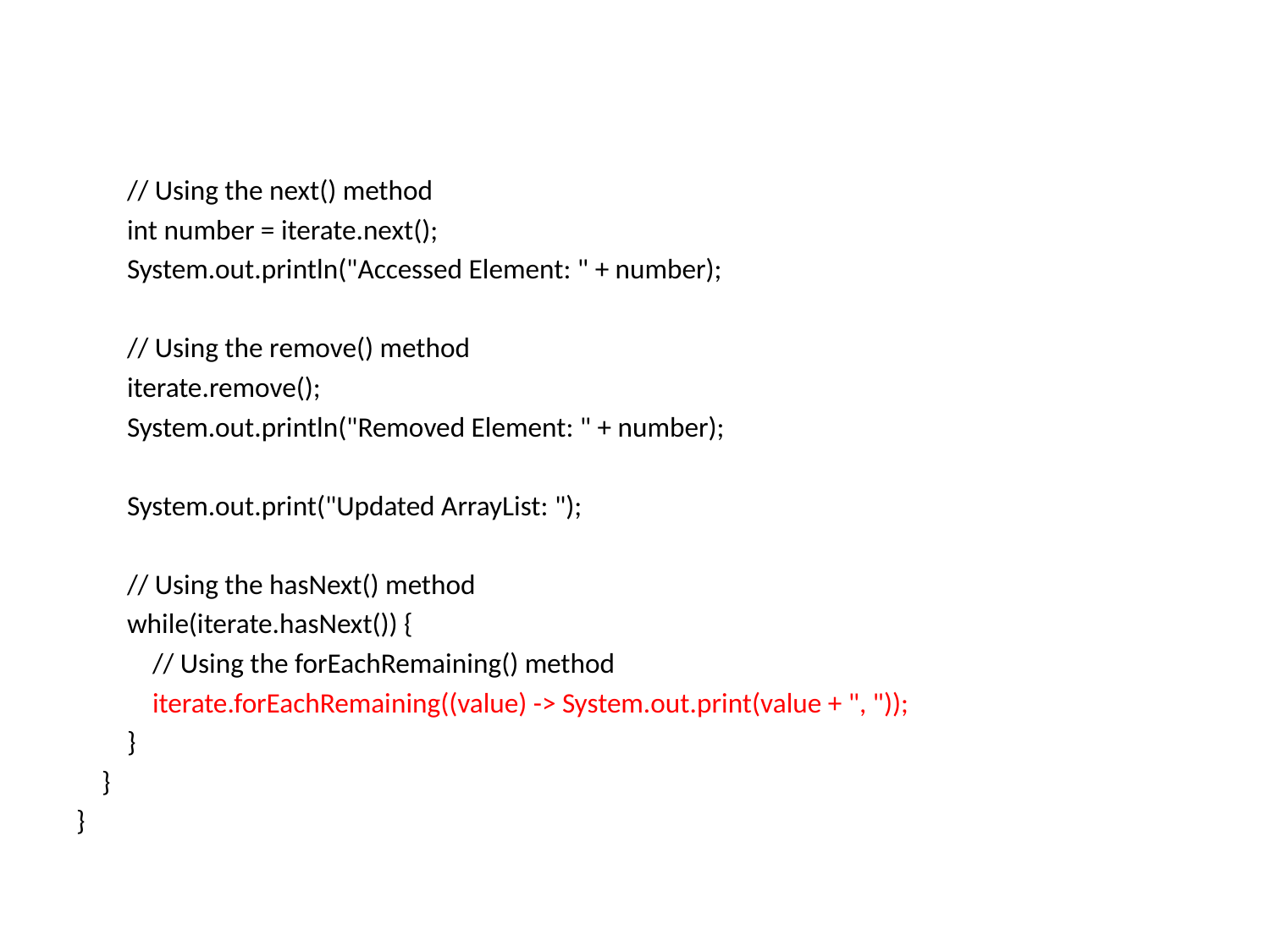

// Using the next() method
        int number = iterate.next();
        System.out.println("Accessed Element: " + number);

        // Using the remove() method
        iterate.remove();
        System.out.println("Removed Element: " + number);

        System.out.print("Updated ArrayList: ");

        // Using the hasNext() method
        while(iterate.hasNext()) {
            // Using the forEachRemaining() method
            iterate.forEachRemaining((value) -> System.out.print(value + ", "));
        }
    }
}